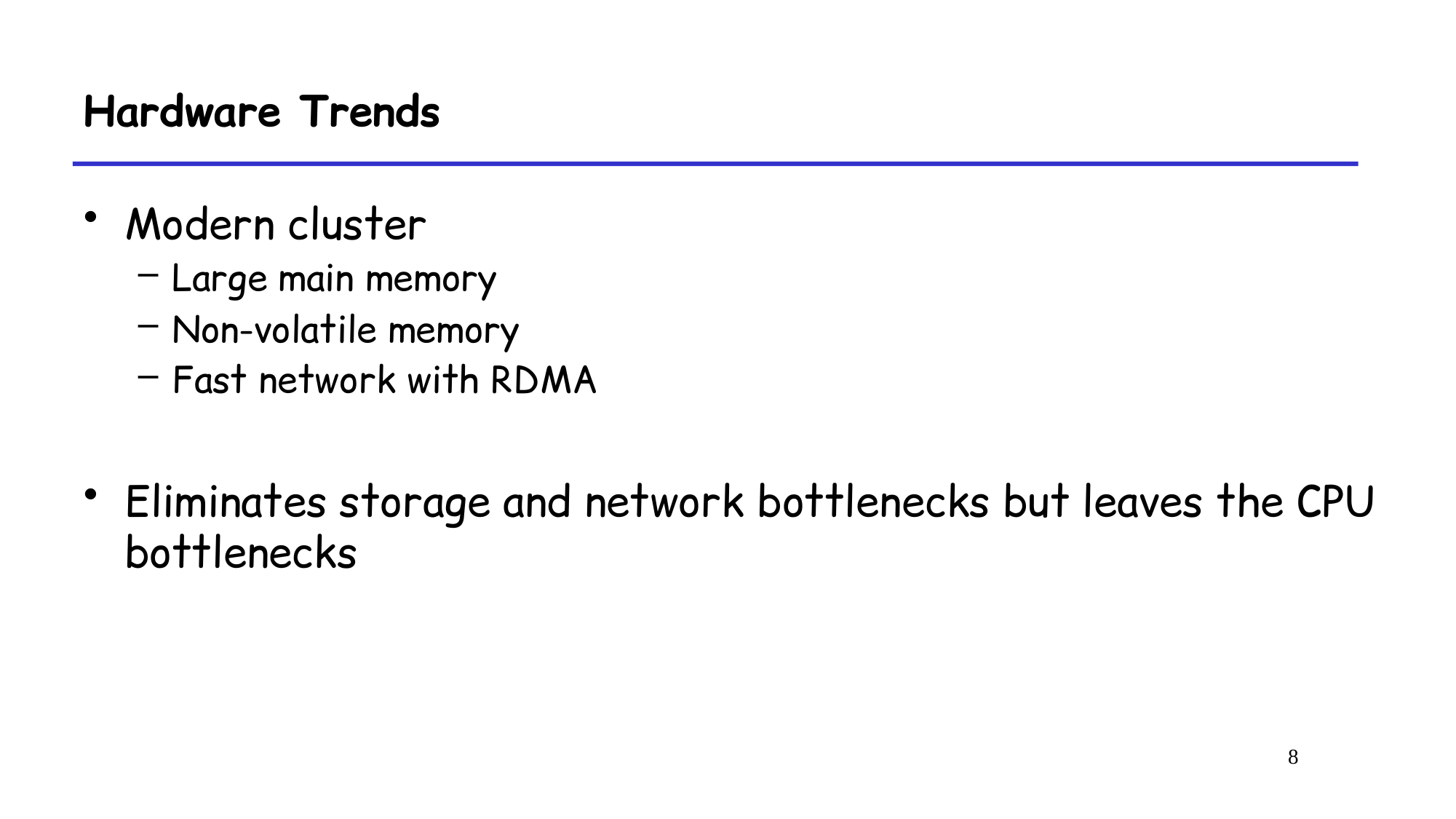

# Hardware Trends
Modern cluster
Large main memory
Non-volatile memory
Fast network with RDMA

Eliminates storage and network bottlenecks but leaves the CPU bottlenecks
8